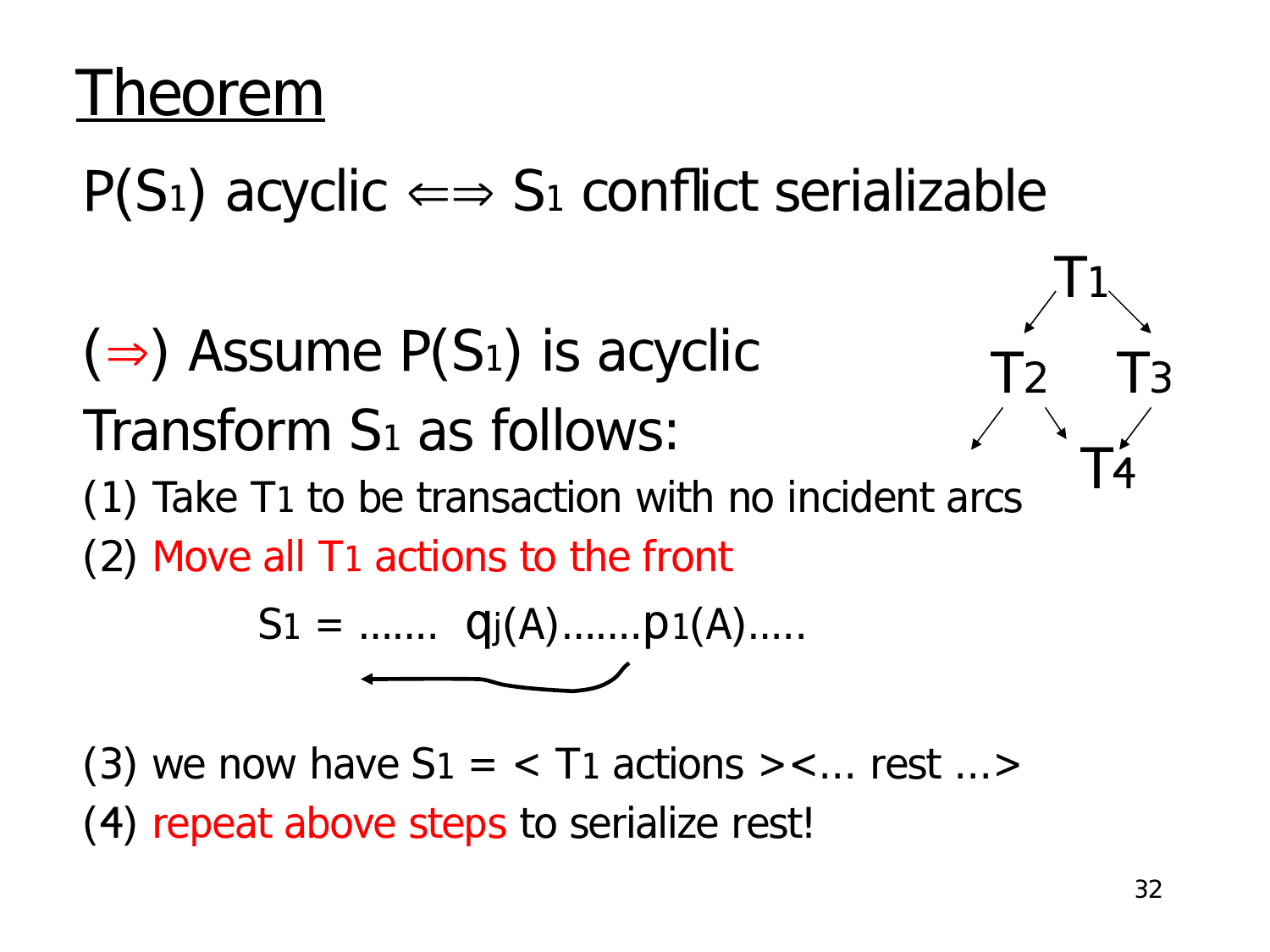

# Theorem
P(S1) acyclic ⇐⇒ S1 conflict serializable
T1
T2    T3
   T4

(⇒) Assume P(S1) is acyclic
Transform S1 as follows:
(1) Take T1 to be transaction with no incident arcs
(2) Move all T1 actions to the front
		S1 = …….  qj(A)…….p1(A)…..

(3) we now have S1 = < T1 actions ><... rest ...>
(4) repeat above steps to serialize rest!

32